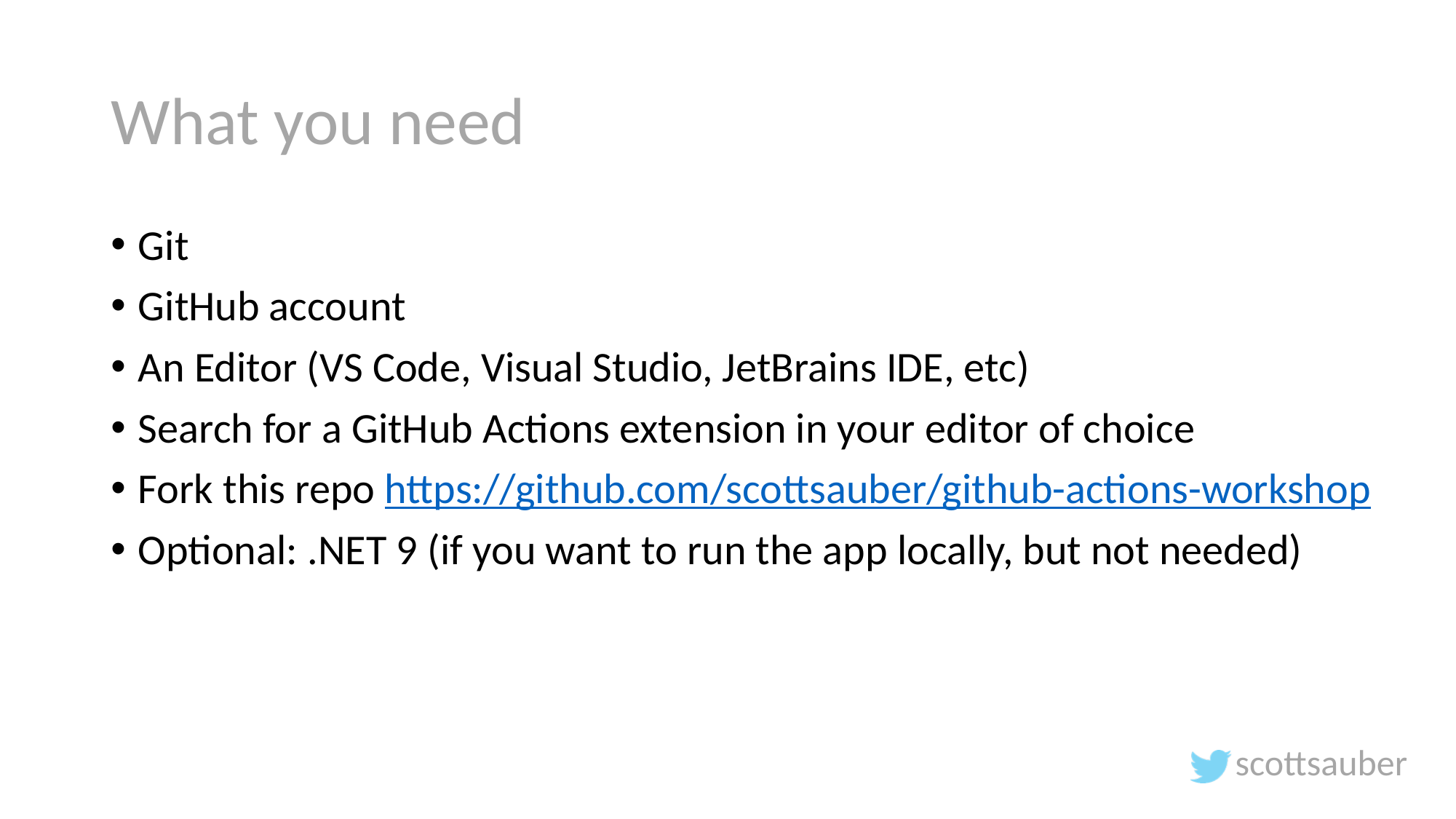

# What you need
Git
GitHub account
An Editor (VS Code, Visual Studio, JetBrains IDE, etc)
Search for a GitHub Actions extension in your editor of choice
Fork this repo https://github.com/scottsauber/github-actions-workshop
Optional: .NET 9 (if you want to run the app locally, but not needed)

scottsauber